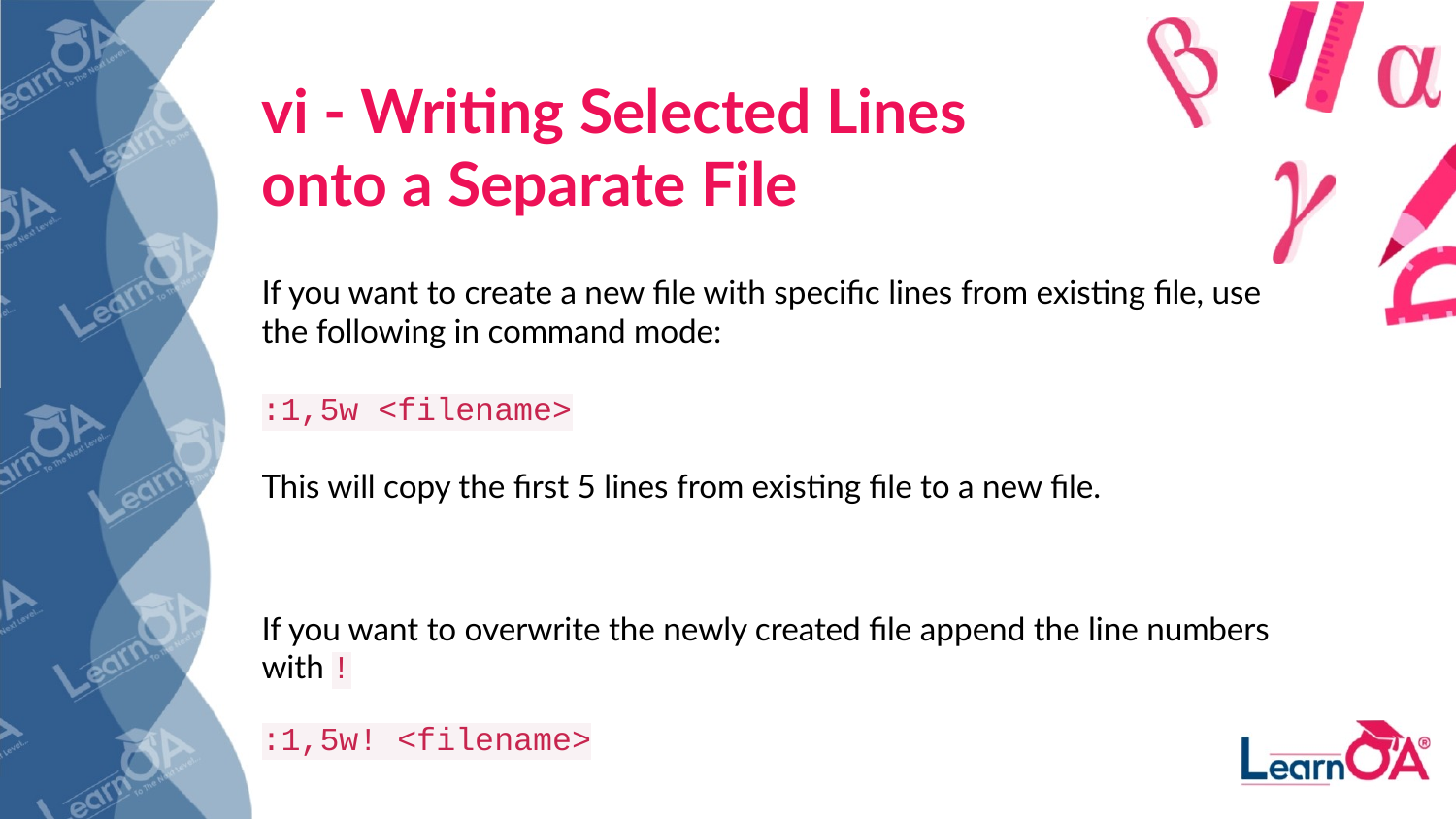

# vi - Writing Selected Lines onto a Separate File

If you want to create a new file with specific lines from existing file, use the following in command mode:

:1,5w <filename>

This will copy the first 5 lines from existing file to a new file.

If you want to overwrite the newly created file append the line numbers with !
:1,5w! <filename>